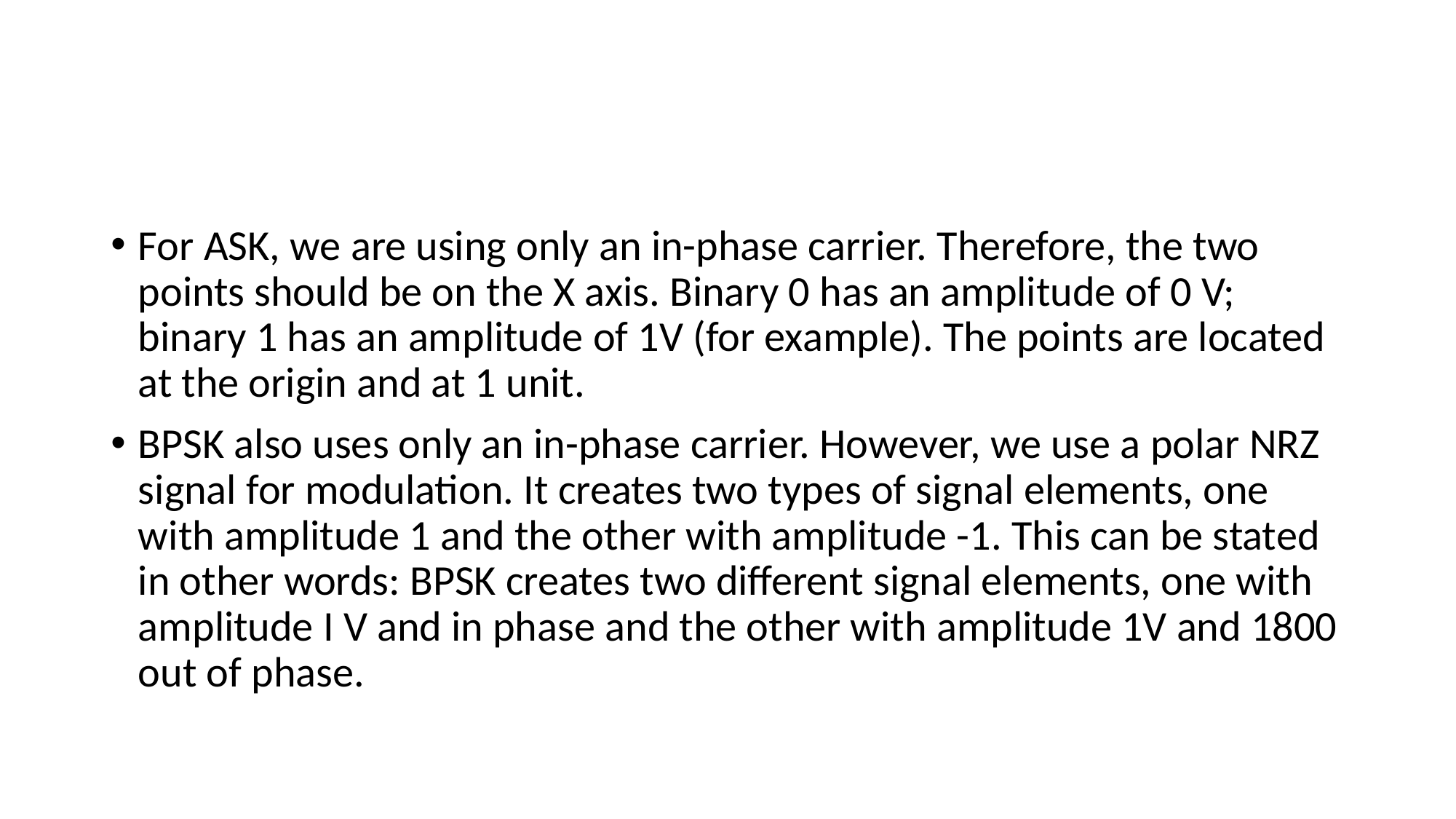

#
For ASK, we are using only an in-phase carrier. Therefore, the two points should be on the X axis. Binary 0 has an amplitude of 0 V; binary 1 has an amplitude of 1V (for example). The points are located at the origin and at 1 unit.
BPSK also uses only an in-phase carrier. However, we use a polar NRZ signal for modulation. It creates two types of signal elements, one with amplitude 1 and the other with amplitude -1. This can be stated in other words: BPSK creates two different signal elements, one with amplitude I V and in phase and the other with amplitude 1V and 1800 out of phase.